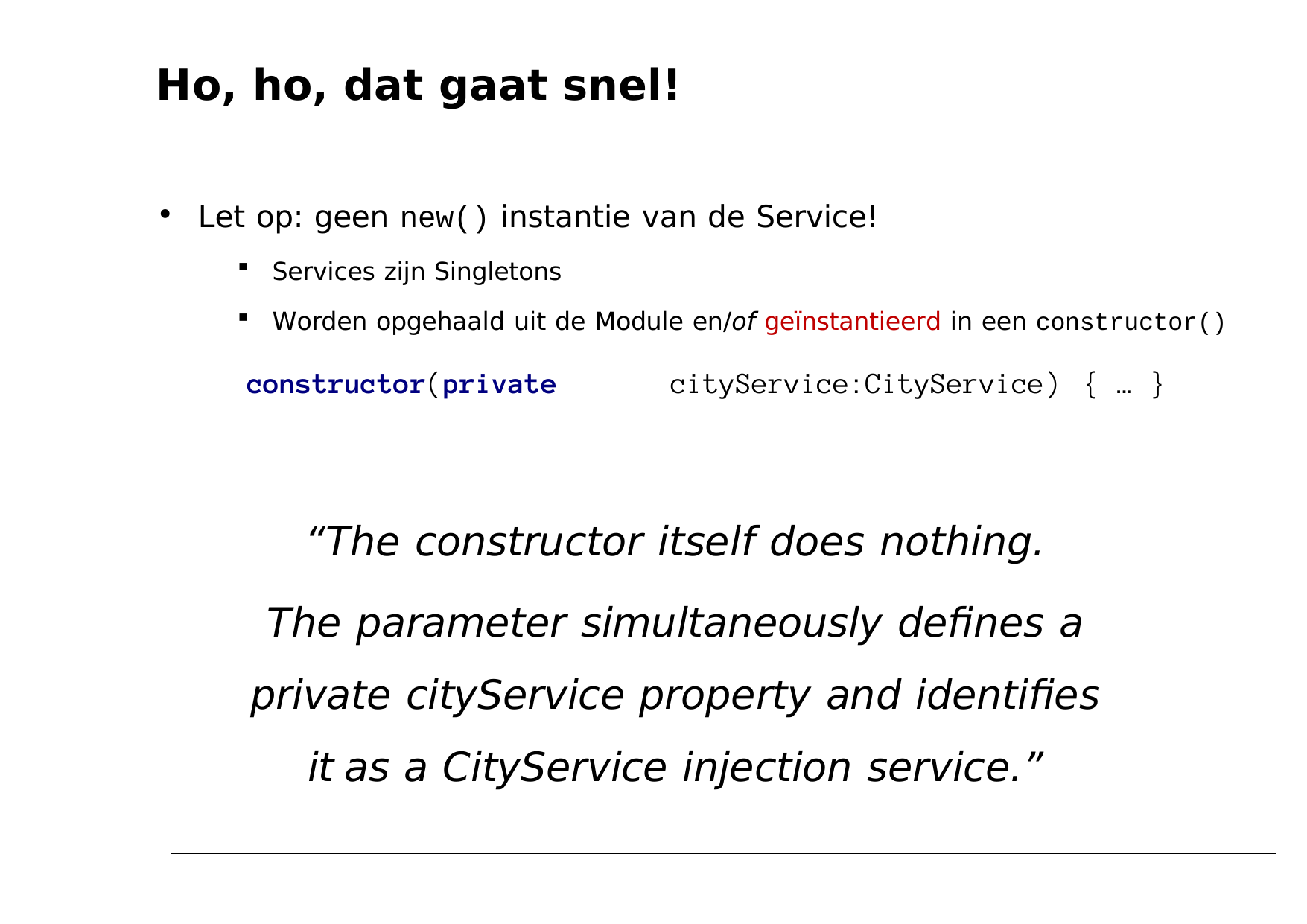

# Ho, ho, dat gaat snel!
Let op: geen new() instantie van de Service!
Services zijn Singletons
Worden opgehaald uit de Module en/of geïnstantieerd in een constructor()

constructor(private	cityService:CityService)	{	…	}
“The constructor itself does nothing.
The parameter simultaneously defines a private cityService property and identifies it as a CityService injection service.”